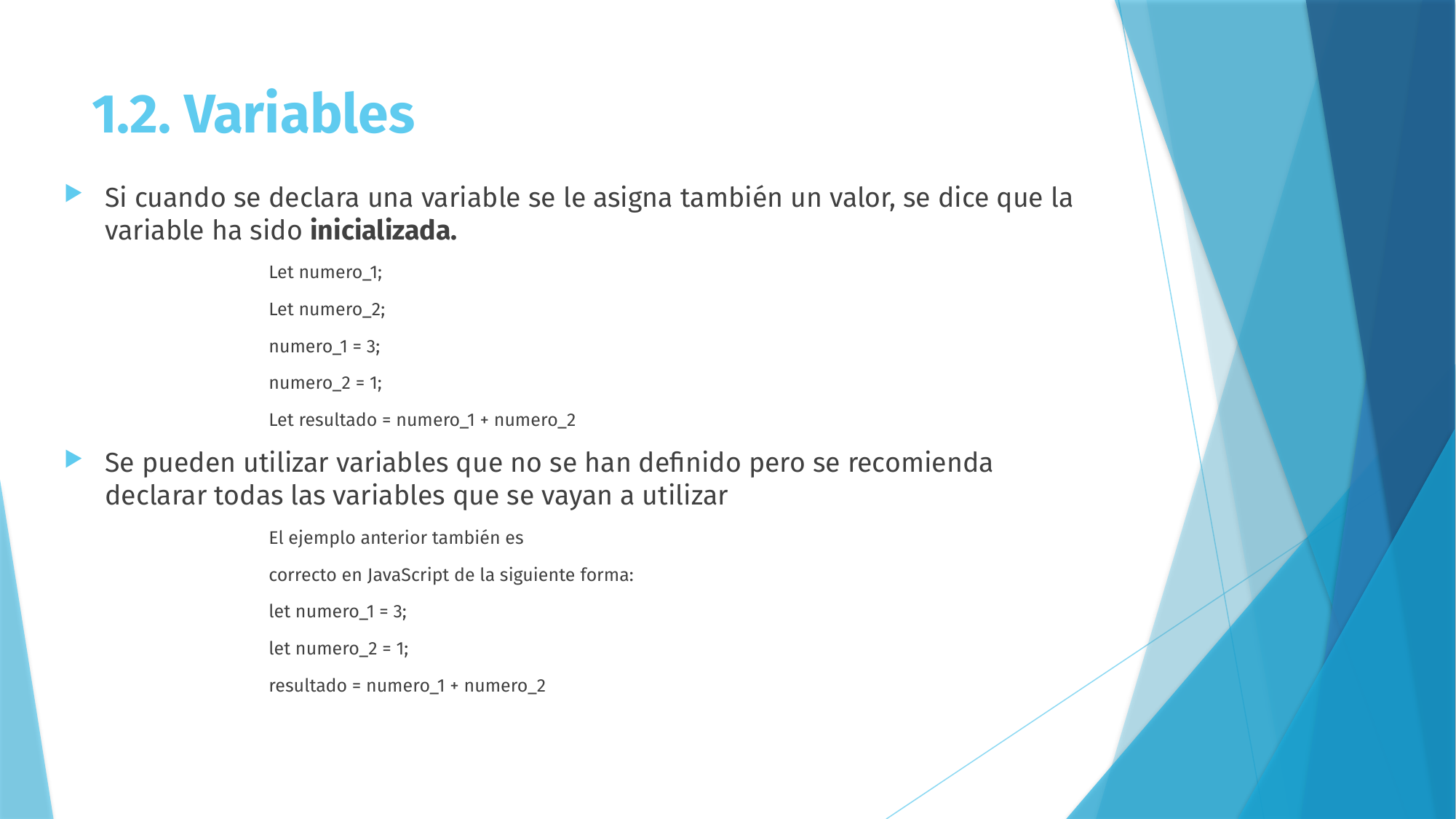

# 1.2. Variables
Si cuando se declara una variable se le asigna también un valor, se dice que la variable ha sido inicializada.
Let numero_1;
Let numero_2;
numero_1 = 3;
numero_2 = 1;
Let resultado = numero_1 + numero_2
Se pueden utilizar variables que no se han definido pero se recomienda declarar todas las variables que se vayan a utilizar
El ejemplo anterior también es
correcto en JavaScript de la siguiente forma:
let numero_1 = 3;
let numero_2 = 1;
resultado = numero_1 + numero_2